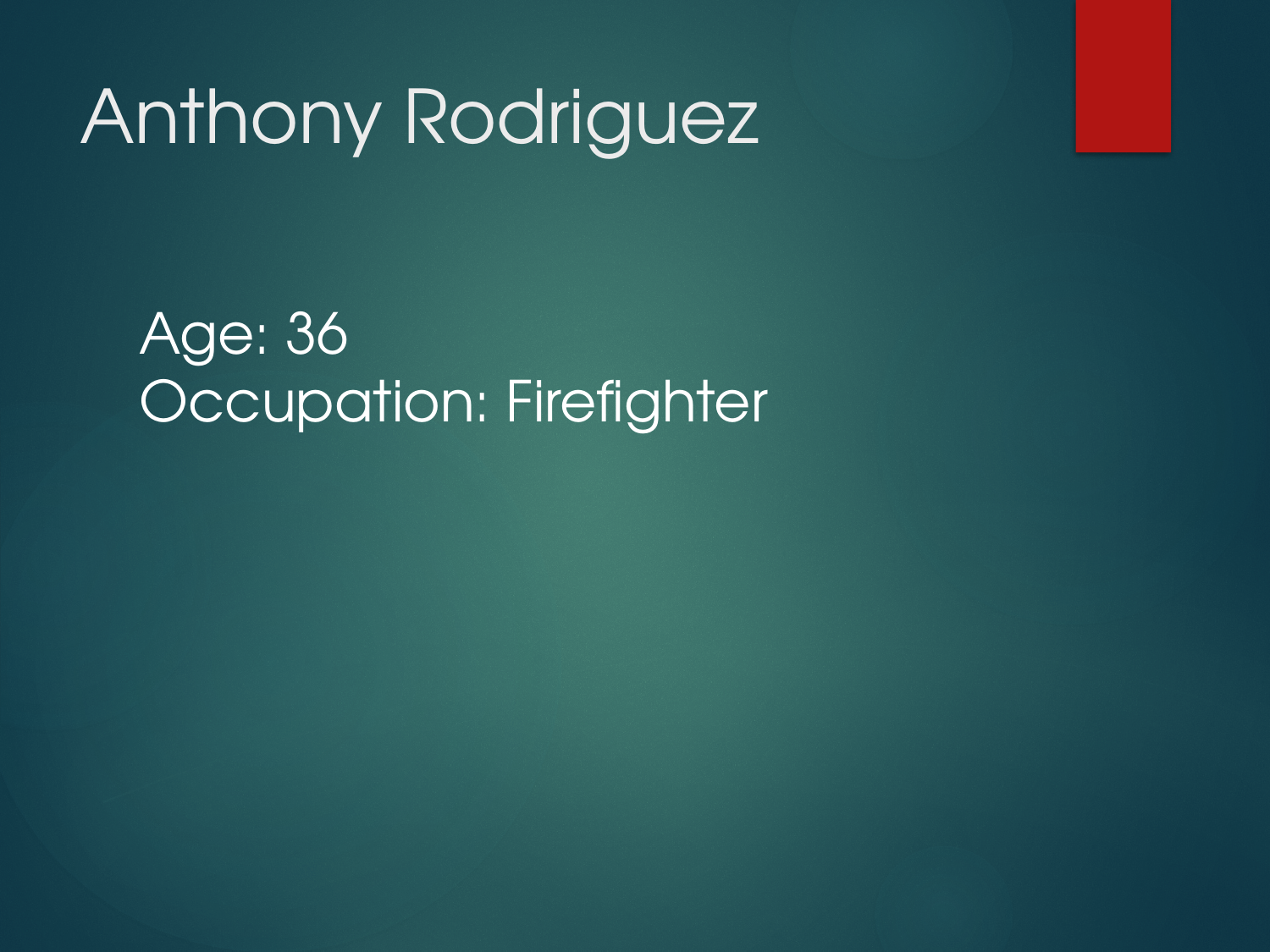

# Anthony Rodriguez

Age: 36
Occupation: Firefighter